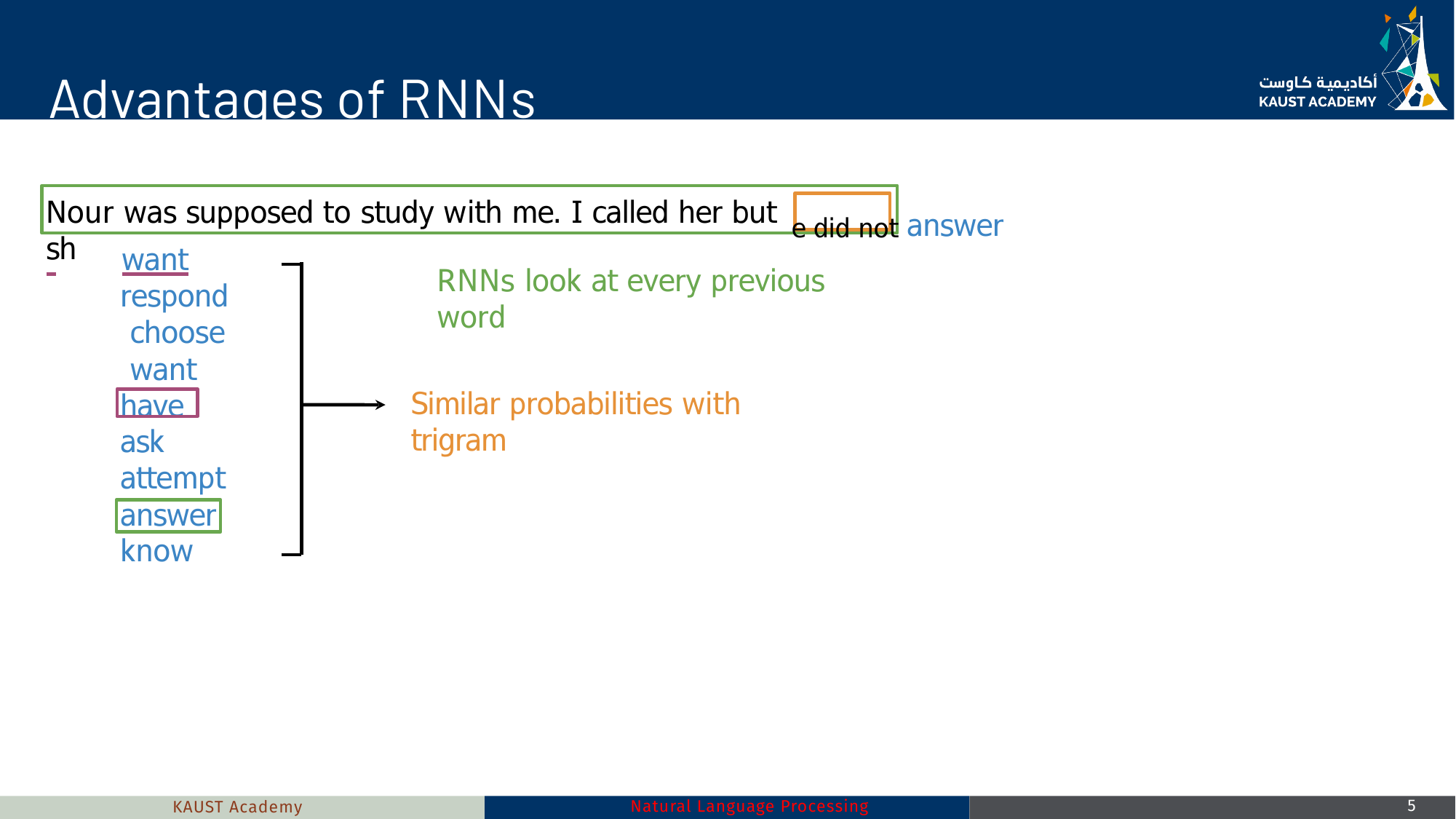

# Advantages of RNNs

e did not answer
Nour was supposed to study with me. I called her but sh
 	want
respond  choose  want  have
RNNs look at every previous word

Similar probabilities with trigram

ask
attempt
answer
know